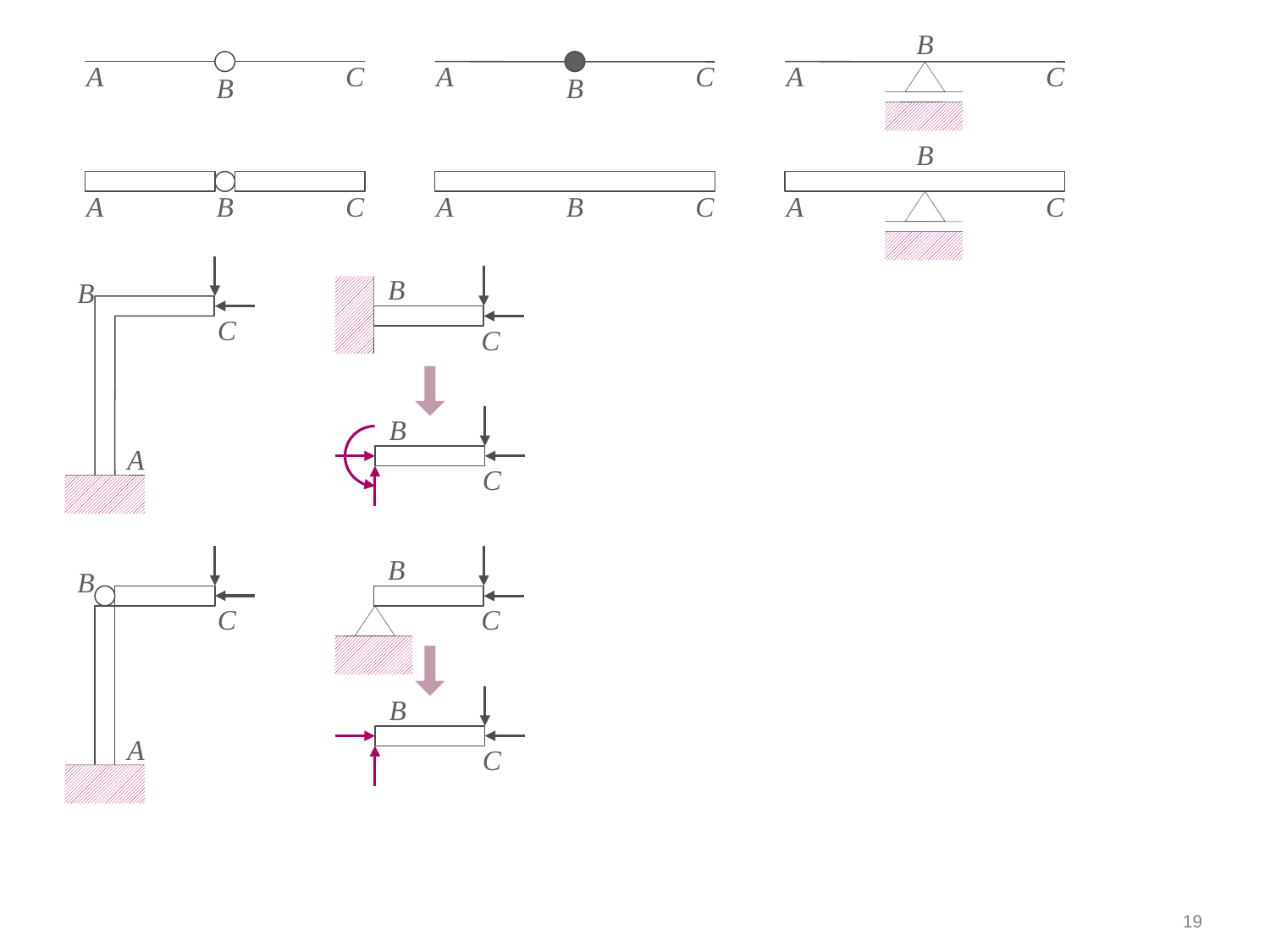

B
A
C

A
C
B

A
C
B
B

A
C

A
B
C

A
B
C
B

C
A

B

C

B

C
B

C

A

B

C

B

C